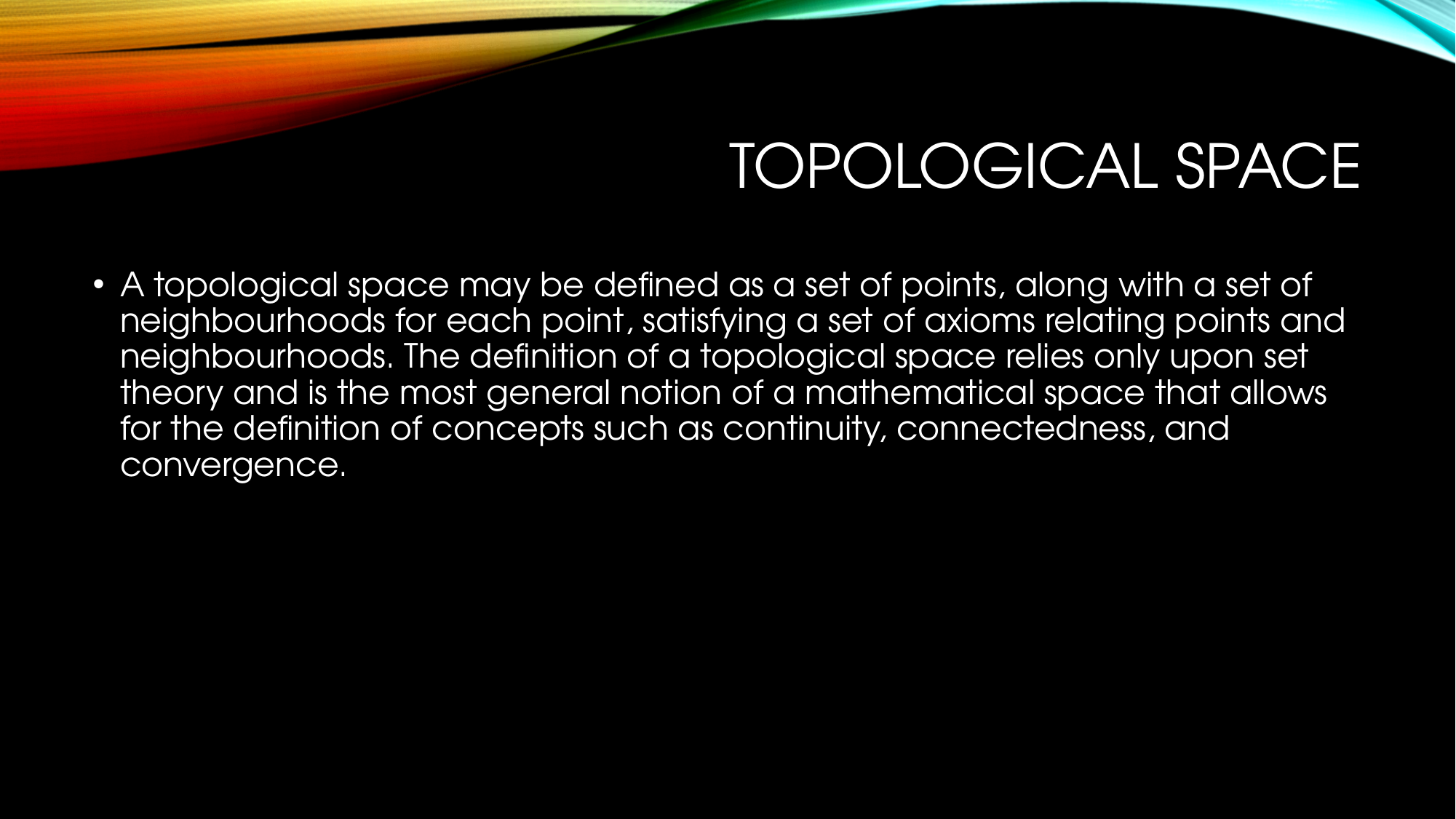

# Topological Space
A topological space may be defined as a set of points, along with a set of neighbourhoods for each point, satisfying a set of axioms relating points and neighbourhoods. The definition of a topological space relies only upon set theory and is the most general notion of a mathematical space that allows for the definition of concepts such as continuity, connectedness, and convergence.